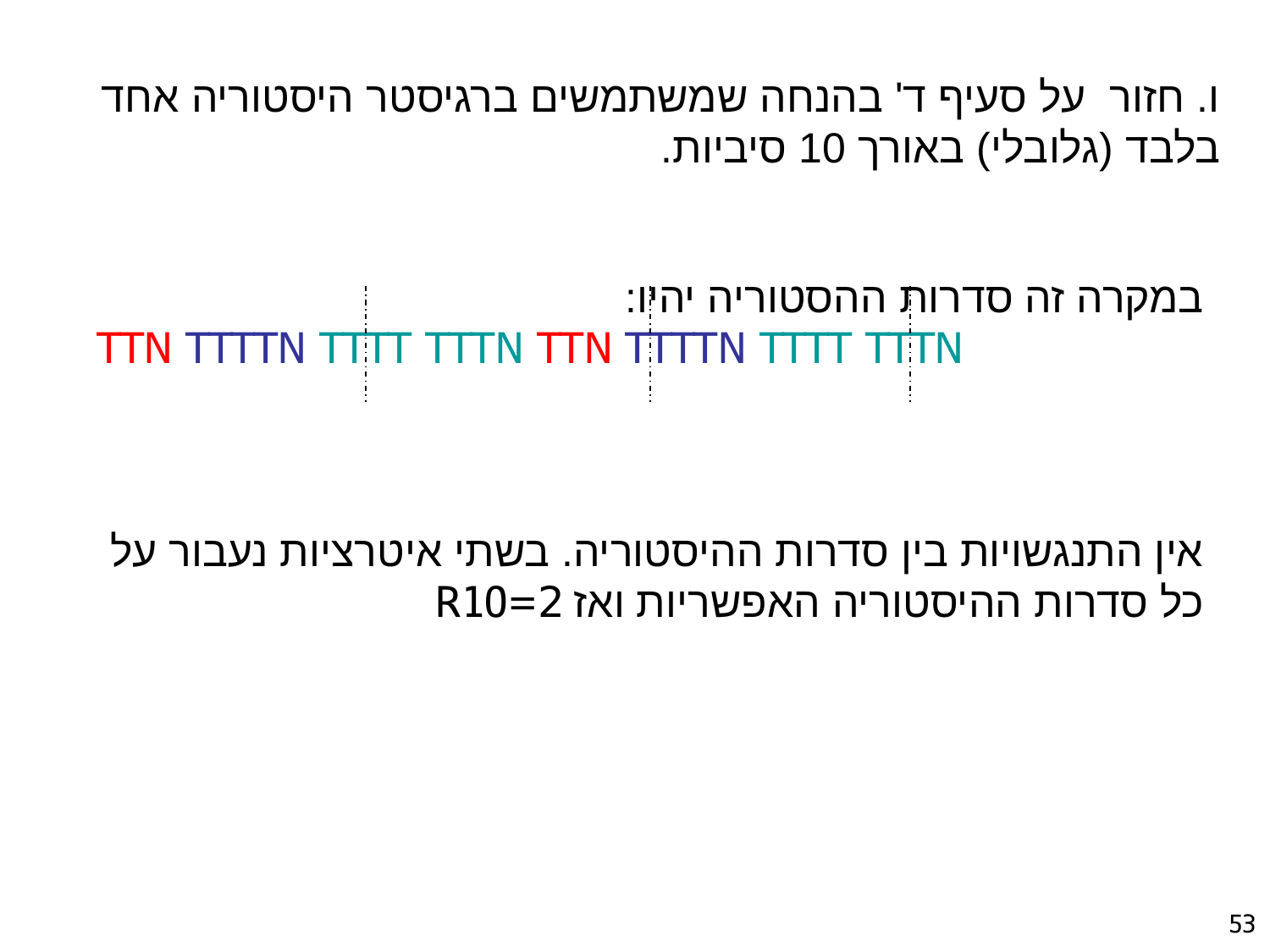

ו. חזור  על סעיף ד' בהנחה שמשתמשים ברגיסטר היסטוריה אחד בלבד (גלובלי) באורך 10 סיביות.
במקרה זה סדרות ההסטוריה יהיו:
TTN TTTTN TTTT TTTN TTN TTTTN TTTT TTTN

אין התנגשויות בין סדרות ההיסטוריה. בשתי איטרציות נעבור על כל סדרות ההיסטוריה האפשריות ואז R10=2
53